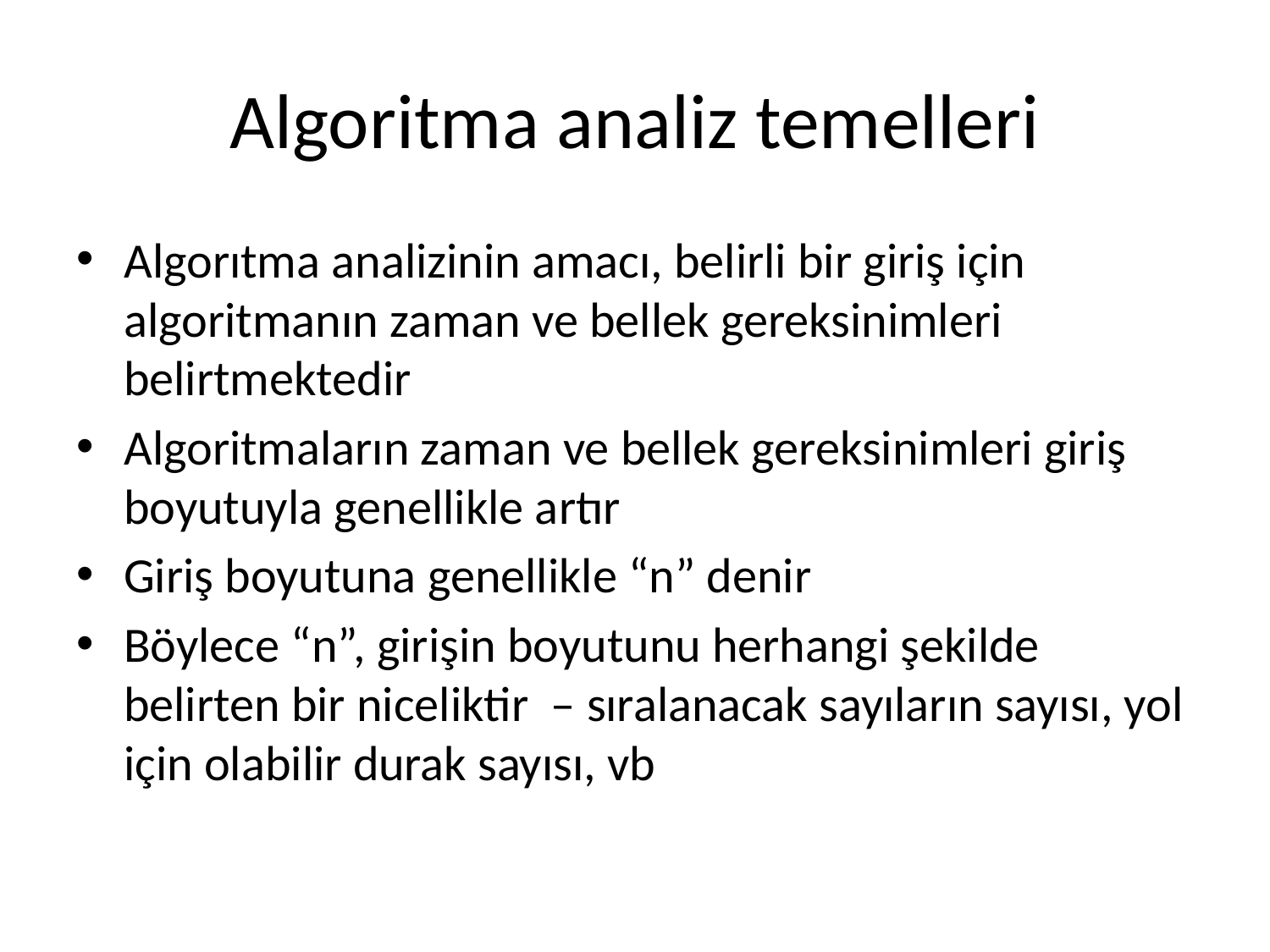

# Algoritma analiz temelleri
Algorıtma analizinin amacı, belirli bir giriş için algoritmanın zaman ve bellek gereksinimleri belirtmektedir
Algoritmaların zaman ve bellek gereksinimleri giriş boyutuyla genellikle artır
Giriş boyutuna genellikle “n” denir
Böylece “n”, girişin boyutunu herhangi şekilde belirten bir niceliktir  – sıralanacak sayıların sayısı, yol için olabilir durak sayısı, vb